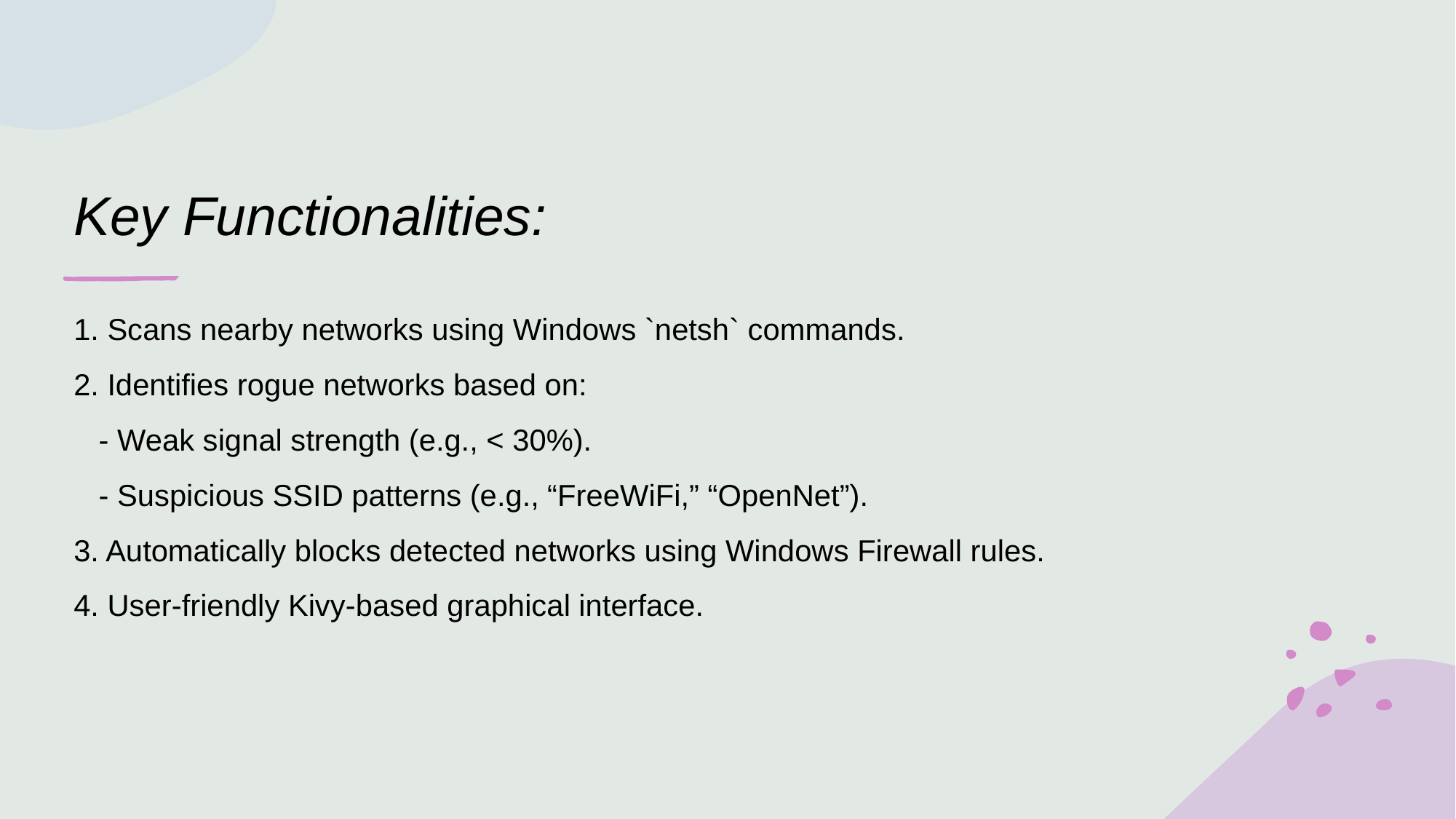

# Key Functionalities:
1. Scans nearby networks using Windows `netsh` commands.
2. Identifies rogue networks based on:
   - Weak signal strength (e.g., < 30%).
   - Suspicious SSID patterns (e.g., “FreeWiFi,” “OpenNet”).
3. Automatically blocks detected networks using Windows Firewall rules.
4. User-friendly Kivy-based graphical interface.